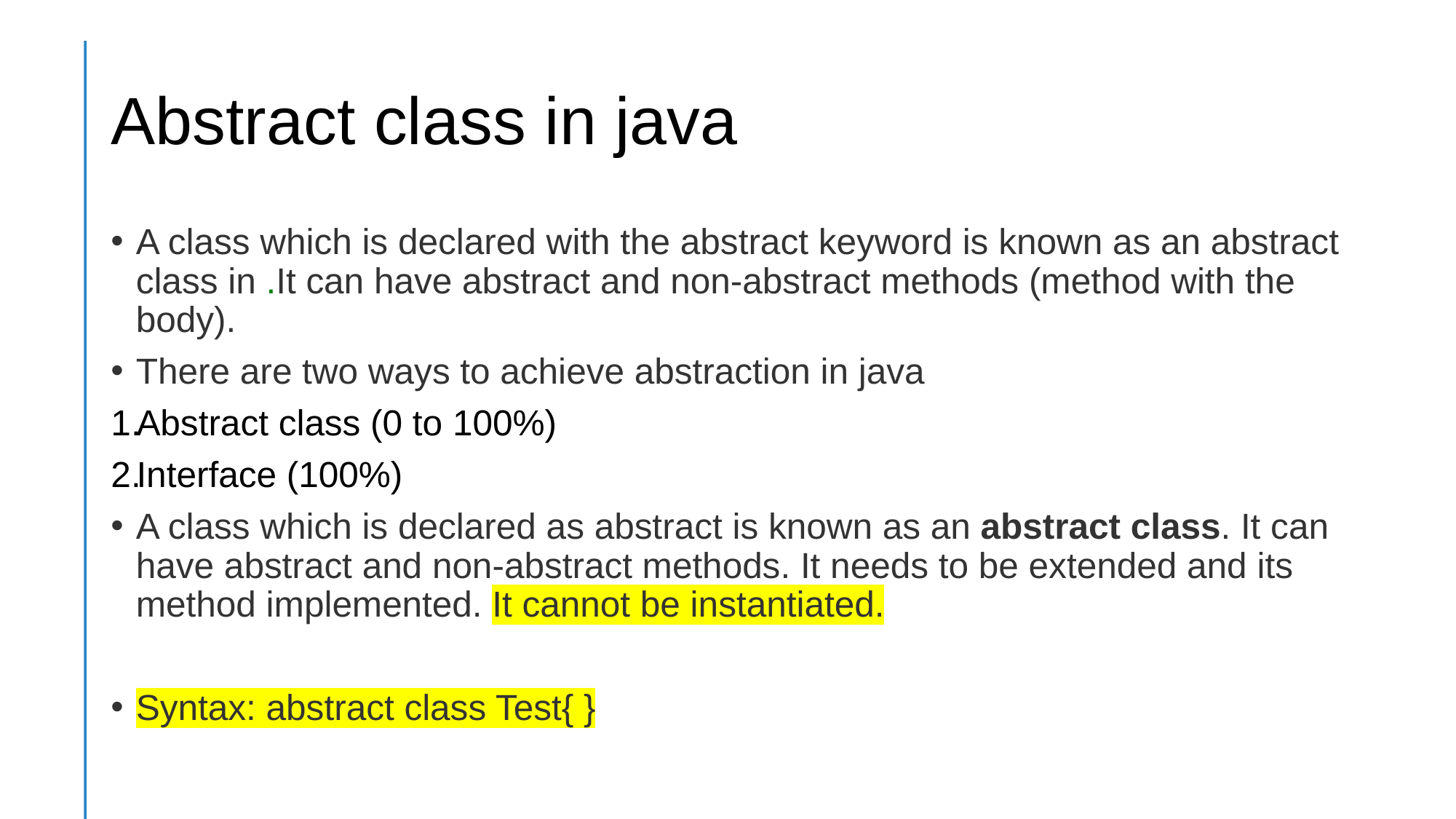

# Abstract class in java
A class which is declared with the abstract keyword is known as an abstract class in .It can have abstract and non-abstract methods (method with the body).
There are two ways to achieve abstraction in java
Abstract class (0 to 100%)
Interface (100%)
A class which is declared as abstract is known as an abstract class. It can have abstract and non-abstract methods. It needs to be extended and its method implemented. It cannot be instantiated.

Syntax: abstract class Test{ }